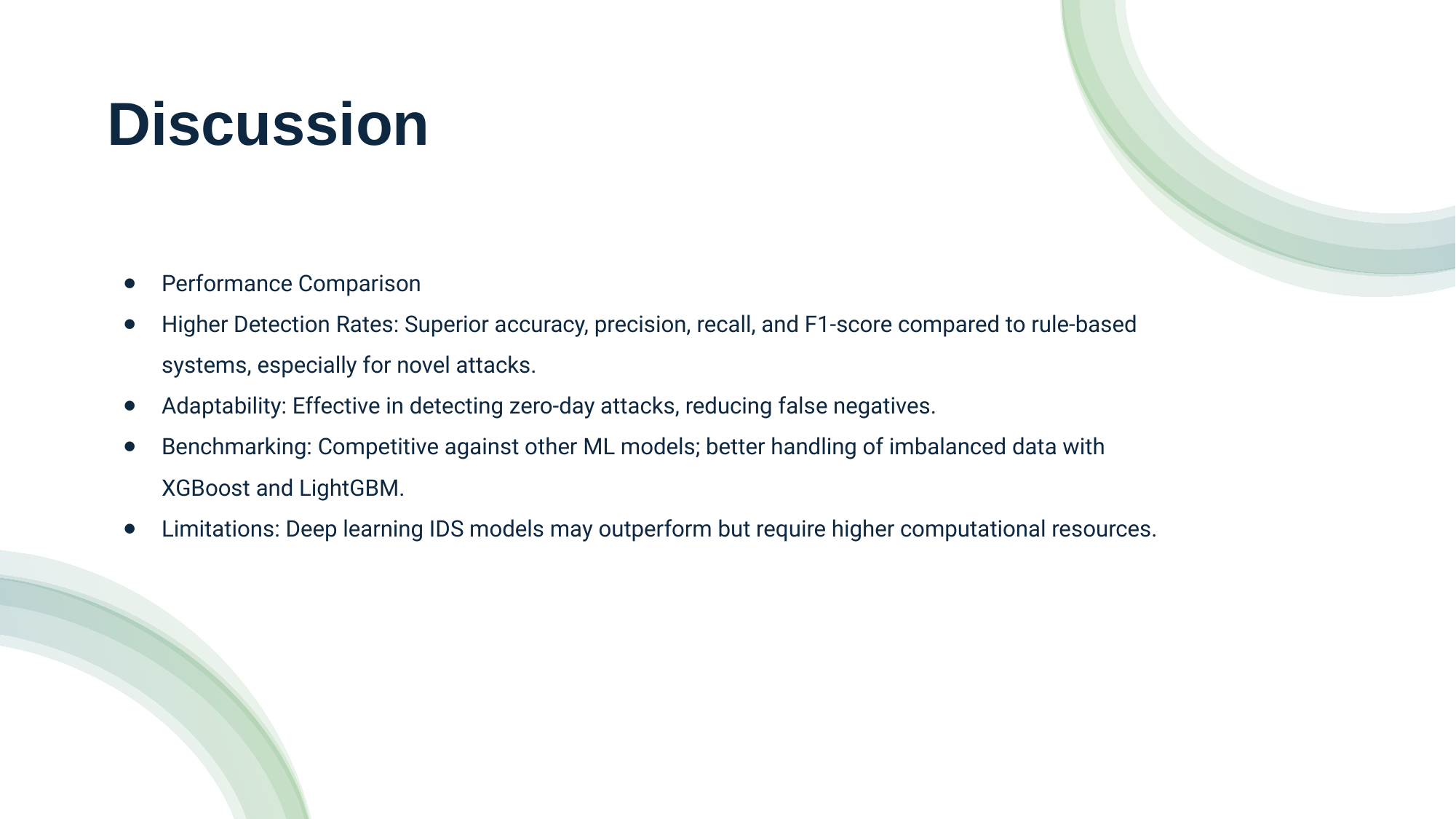

Performance Comparison

Higher Detection Rates: Superior accuracy, precision, recall, and F1-score compared to rule-based systems, especially for novel attacks.
Adaptability: Effective in detecting zero-day attacks, reducing false negatives.
Benchmarking: Competitive against other ML models; better handling of imbalanced data with XGBoost and LightGBM.
Limitations: Deep learning IDS models may outperform but require higher computational resources.

# Discussion
Performance Comparison
Higher Detection Rates: Superior accuracy, precision, recall, and F1-score compared to rule-based systems, especially for novel attacks.
Adaptability: Effective in detecting zero-day attacks, reducing false negatives.
Benchmarking: Competitive against other ML models; better handling of imbalanced data with XGBoost and LightGBM.
Limitations: Deep learning IDS models may outperform but require higher computational resources.